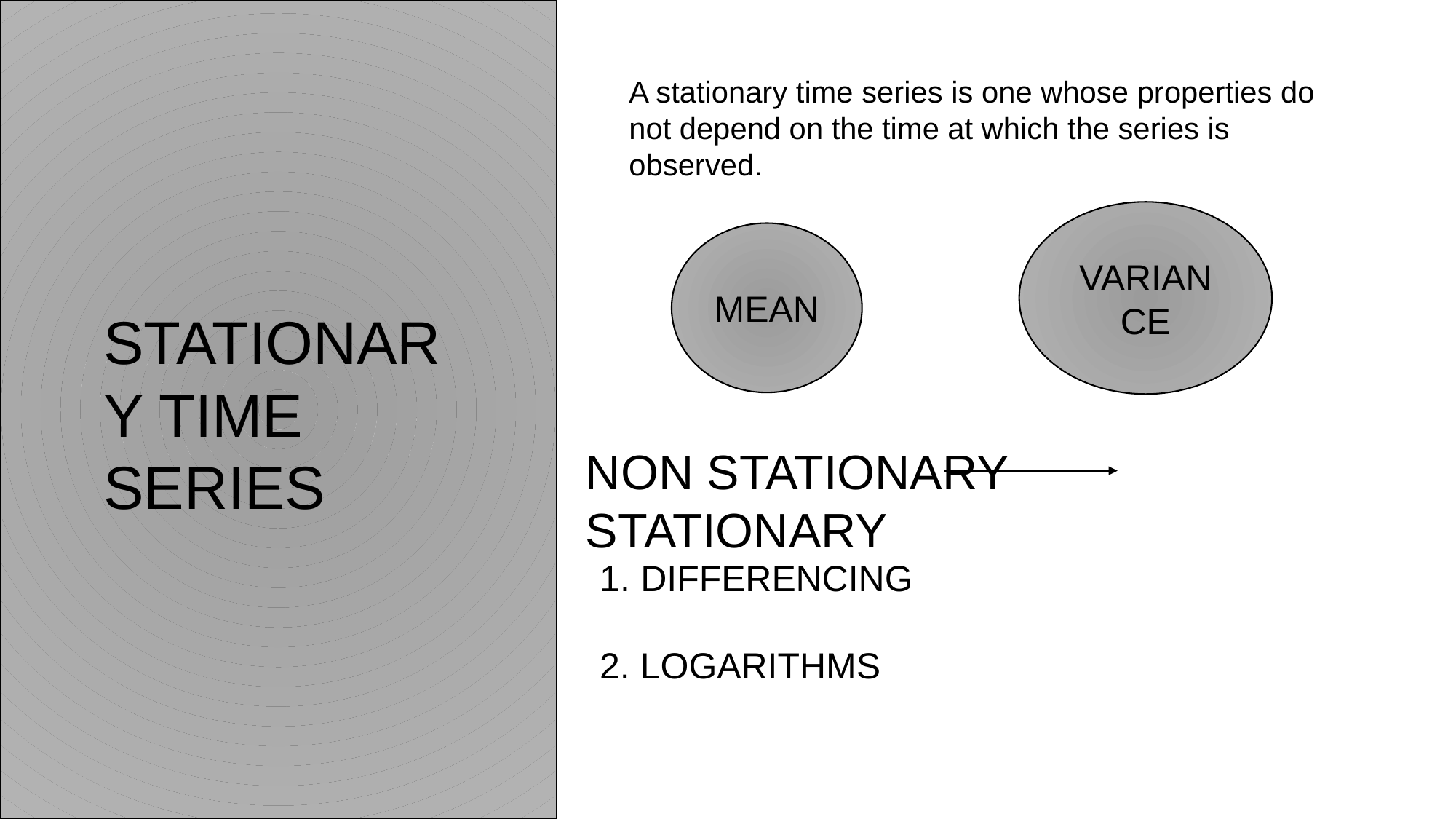

A stationary time series is one whose properties do not depend on the time at which the series is observed.
VARIANCE
# STATIONARY TIME SERIES
MEAN
STATIONARY TIME SERIES
NON STATIONARY                STATIONARY
DIFFERENCING

2. LOGARITHMS